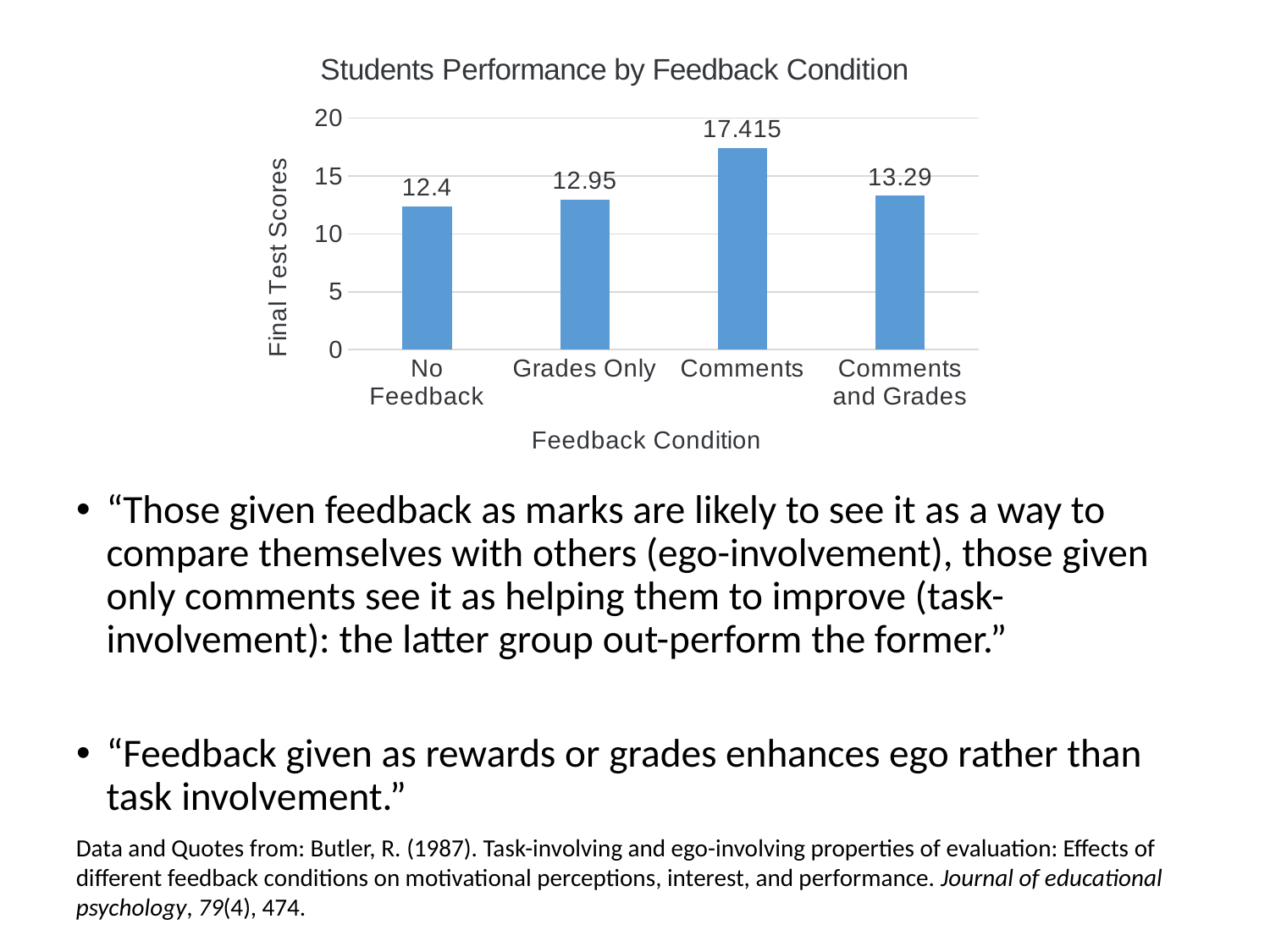

### Chart: Students Performance by Feedback Condition

| Category |  |
|---|---|
| No Feedback | 12.4 |
| Grades Only | 12.95 |
| Comments | 17.415 |
| Comments and Grades | 13.29 |
“Those given feedback as marks are likely to see it as a way to compare themselves with others (ego-involvement), those given only comments see it as helping them to improve (task-involvement): the latter group out-perform the former.”

“Feedback given as rewards or grades enhances ego rather than task involvement.”
Data and Quotes from: Butler, R. (1987). Task-involving and ego-involving properties of evaluation: Effects of different feedback conditions on motivational perceptions, interest, and performance. Journal of educational psychology, 79(4), 474.